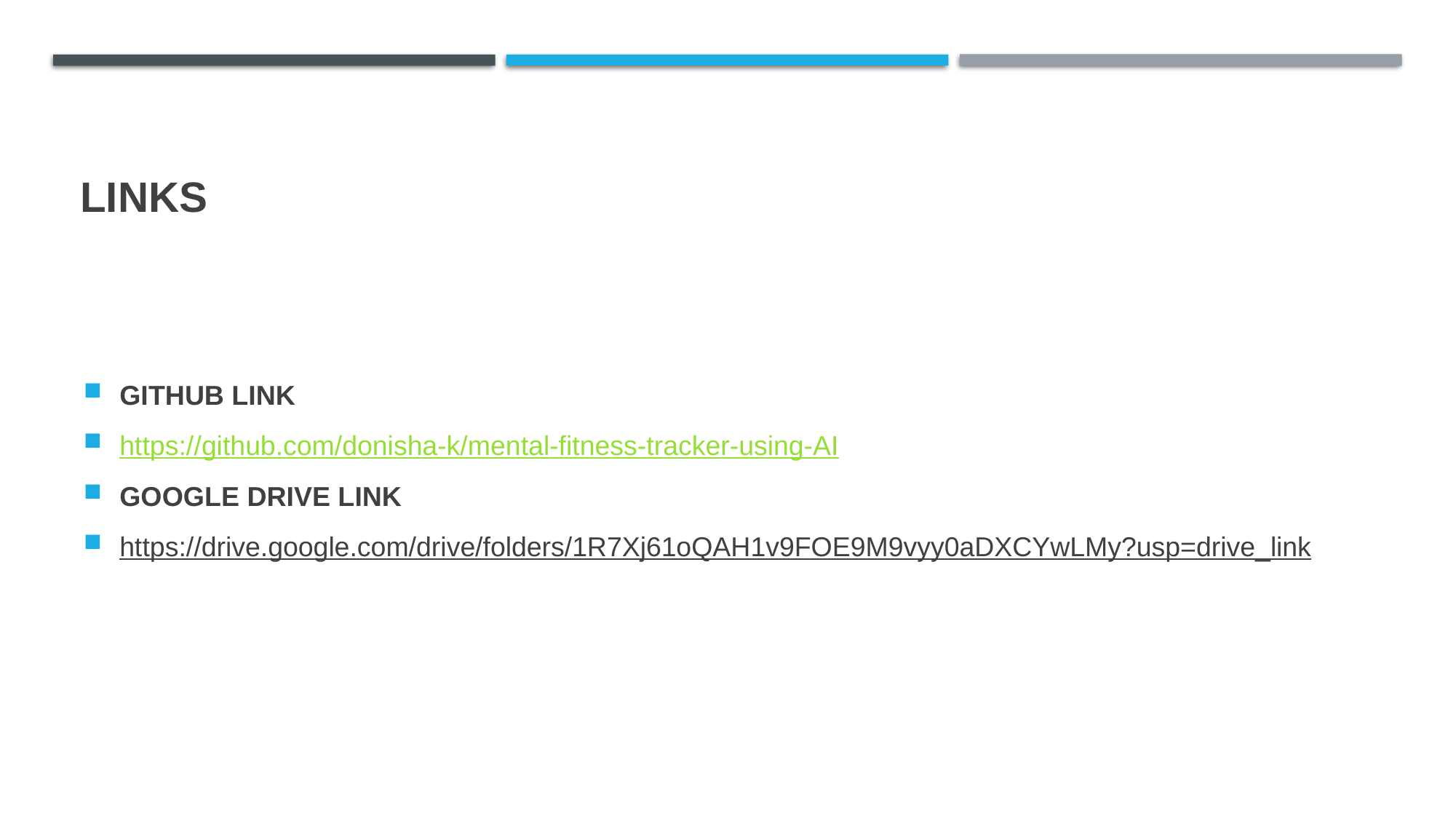

# links
GITHUB LINK
https://github.com/donisha-k/mental-fitness-tracker-using-AI
GOOGLE DRIVE LINK
https://drive.google.com/drive/folders/1R7Xj61oQAH1v9FOE9M9vyy0aDXCYwLMy?usp=drive_link